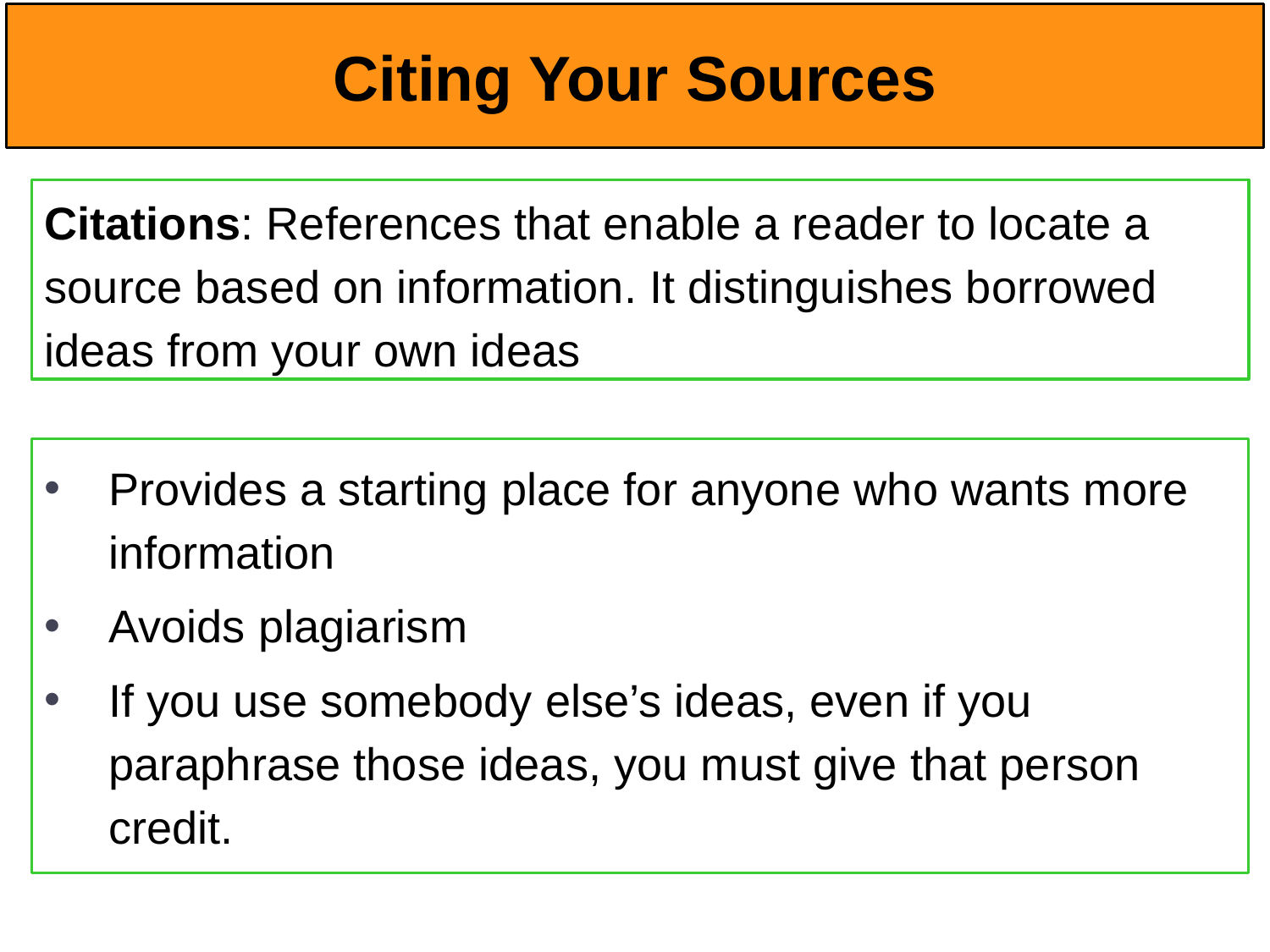

# Citing Your Sources
Citations: References that enable a reader to locate a source based on information. It distinguishes borrowed ideas from your own ideas

Provides a starting place for anyone who wants more information
Avoids plagiarism
If you use somebody else’s ideas, even if you paraphrase those ideas, you must give that person credit.